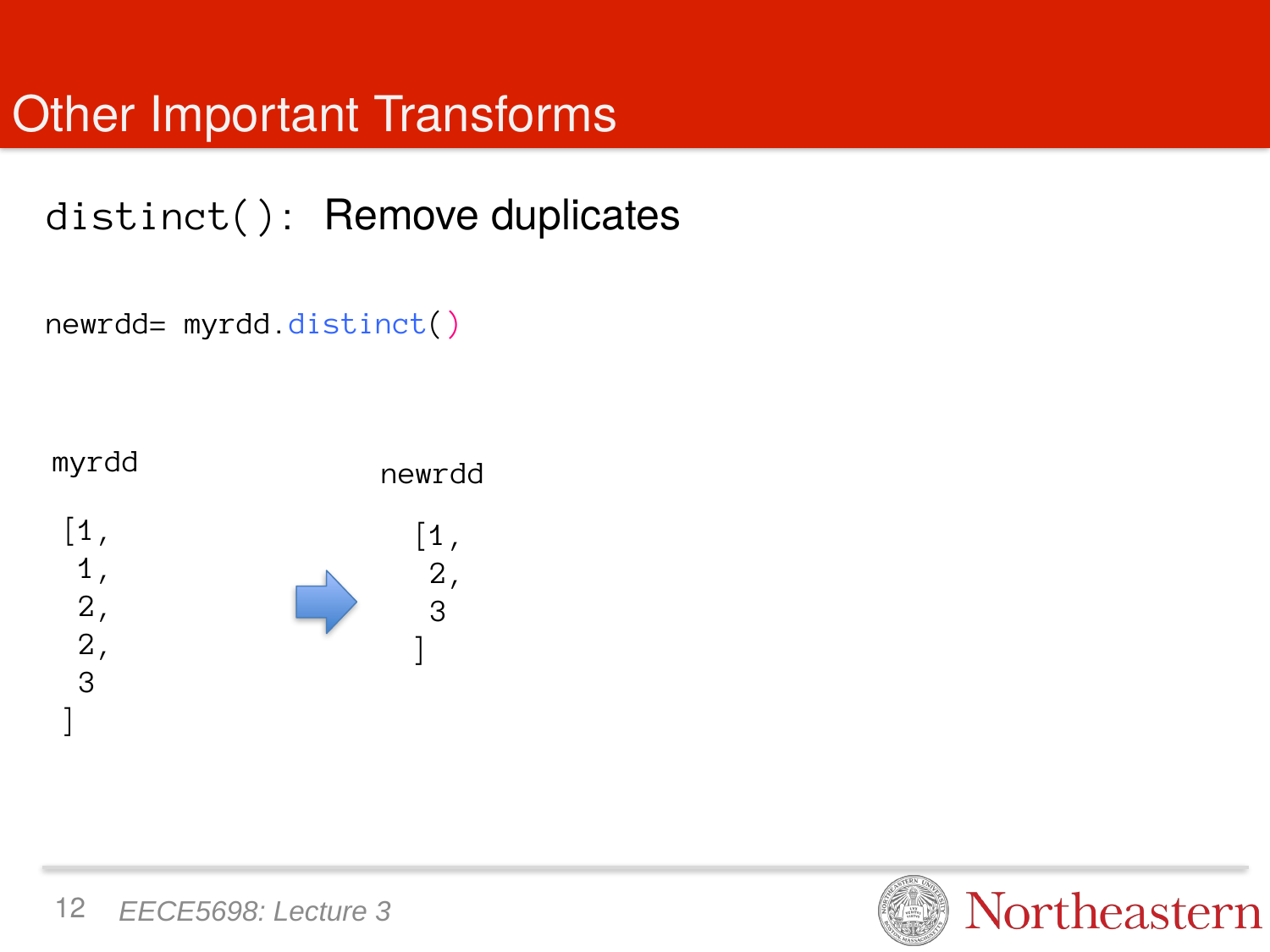

# Other Important Transforms
distinct(): Remove duplicates
newrdd= myrdd.distinct()
myrdd
newrdd
[1,
 1,
 2,
 2,
 3
]
[1,
 2,
 3
]

12
EECE5698: Lecture 3